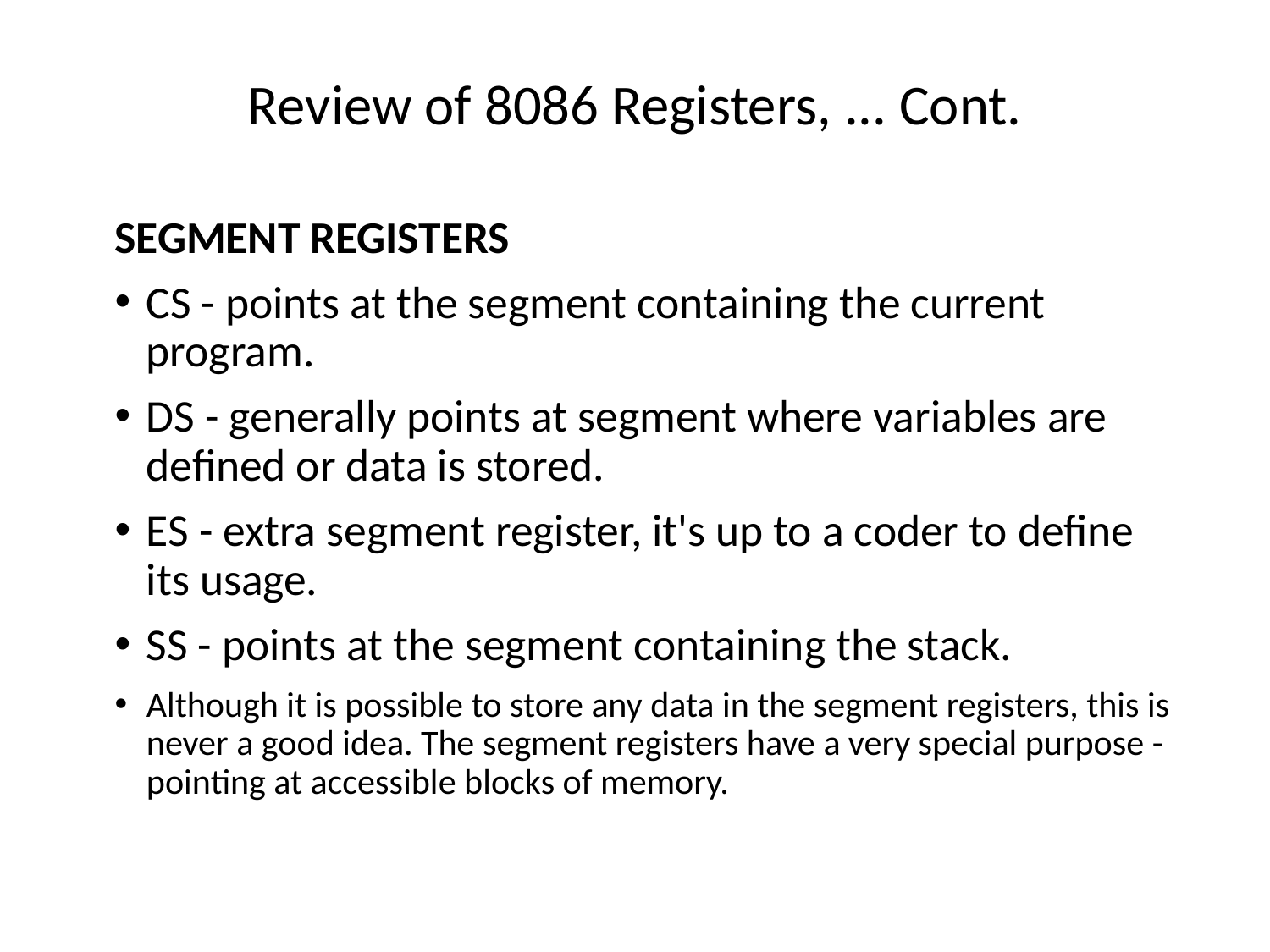

# Review of 8086 Registers, ... Cont.
SEGMENT REGISTERS
CS - points at the segment containing the current program.
DS - generally points at segment where variables are defined or data is stored.
ES - extra segment register, it's up to a coder to define its usage.
SS - points at the segment containing the stack.
Although it is possible to store any data in the segment registers, this is never a good idea. The segment registers have a very special purpose - pointing at accessible blocks of memory.